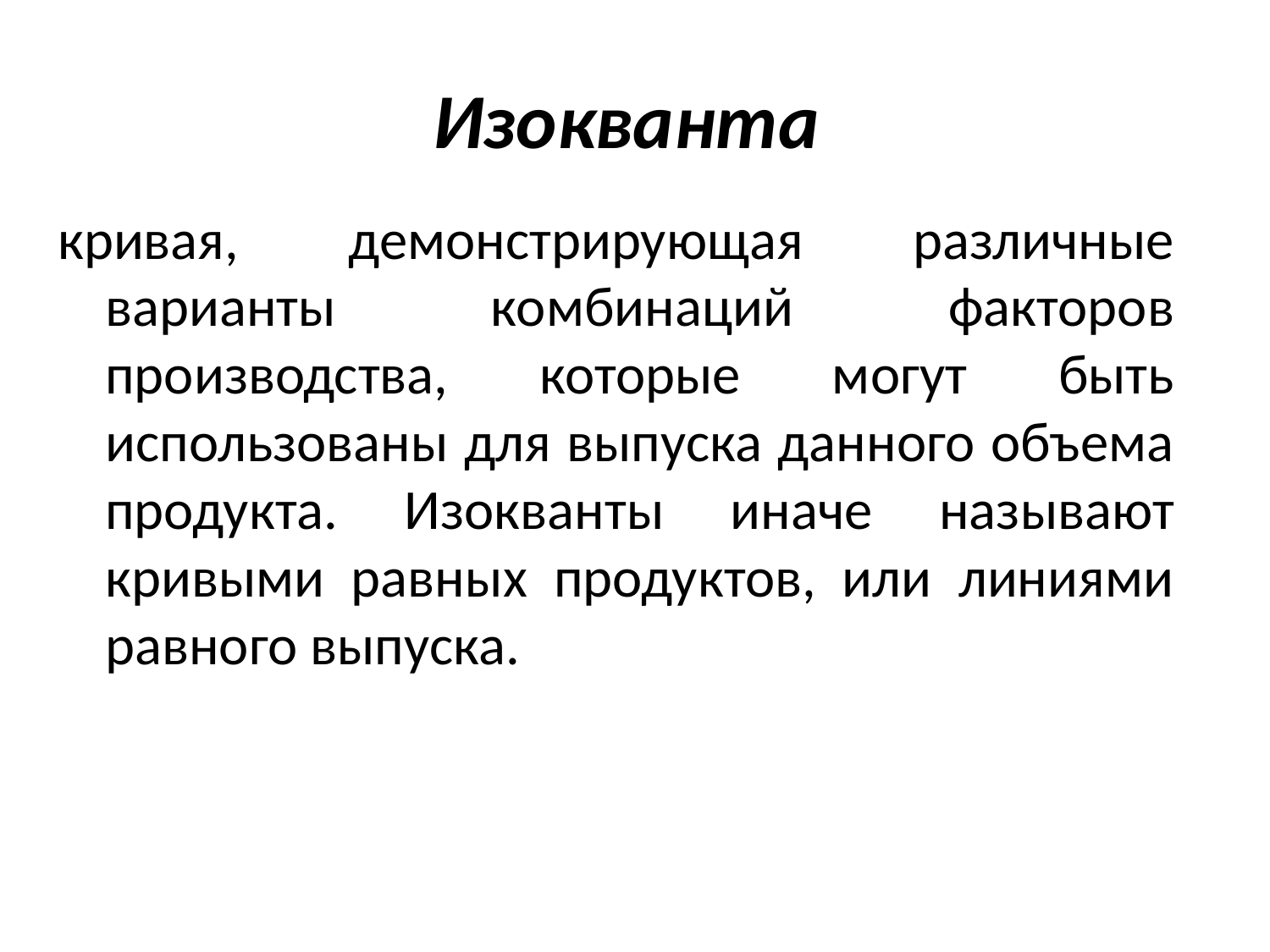

# Изокванта
кривая, демонстрирующая различные варианты комбинаций факторов производства, которые могут быть использованы для выпуска данного объема продукта. Изокванты иначе называют кривыми равных продуктов, или линиями равного выпуска.